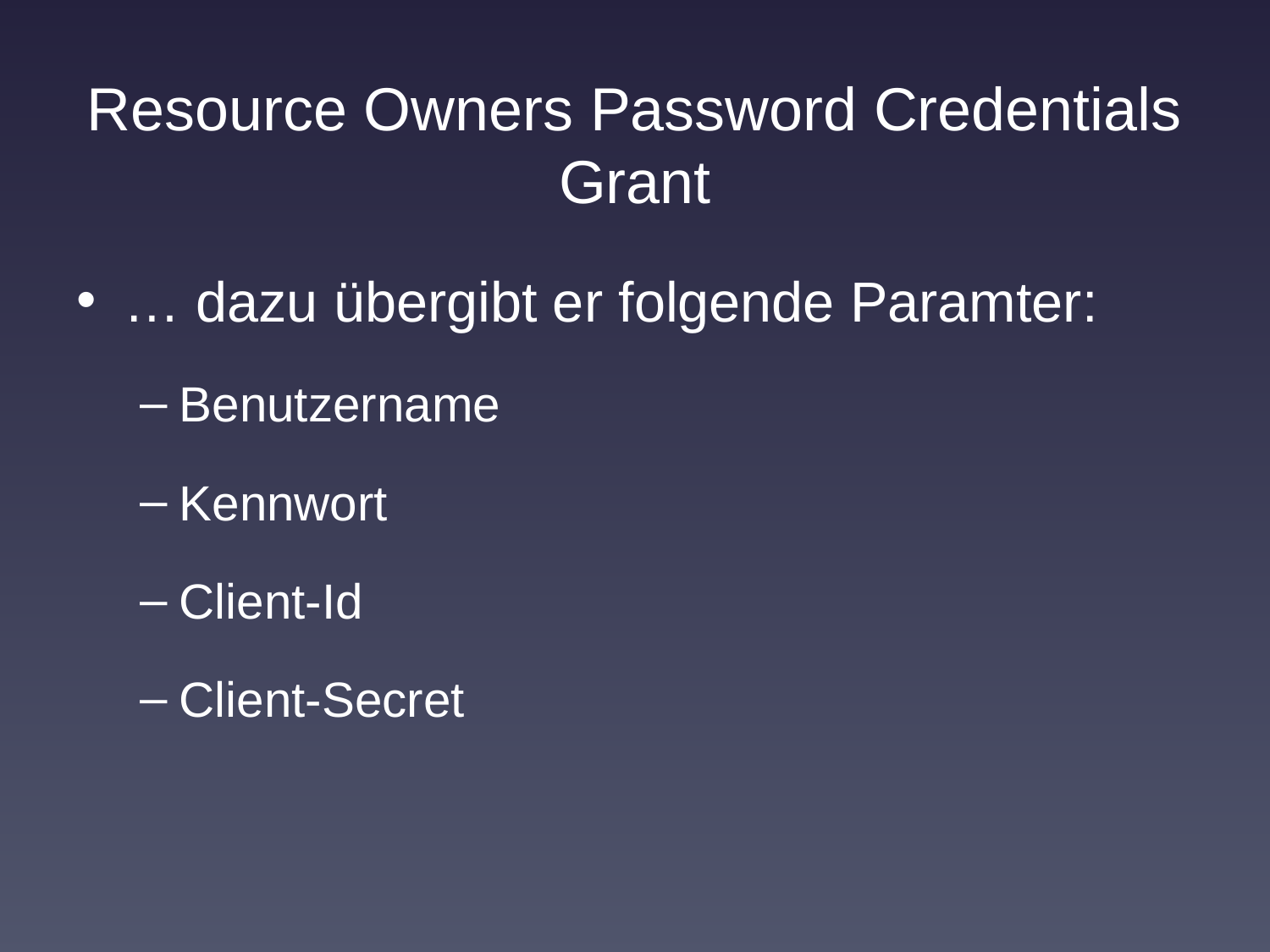

# Resource Owners Password Credentials Grant
… dazu übergibt er folgende Paramter:
Benutzername
Kennwort
Client-Id
Client-Secret